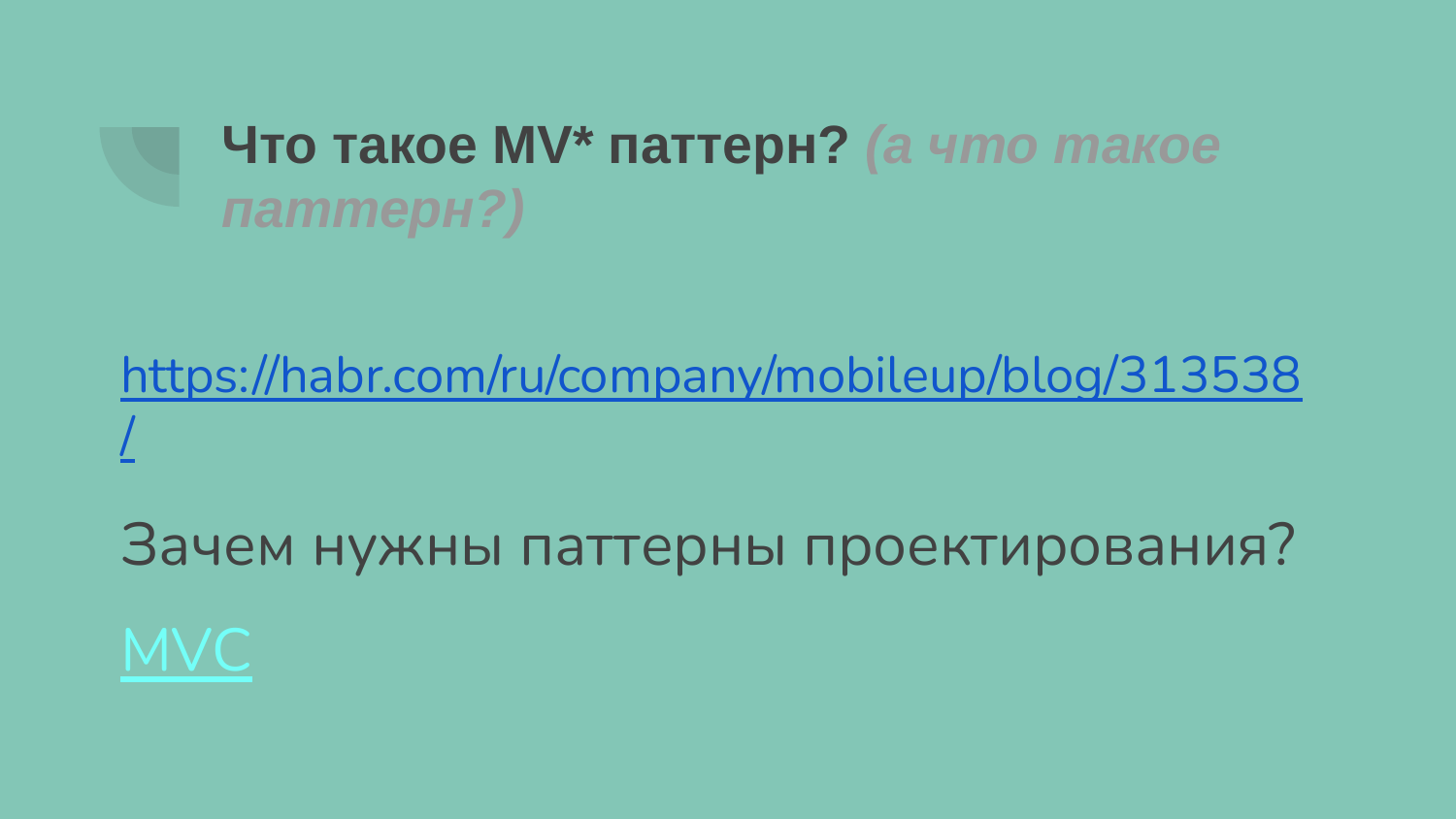

# Что такое MV* паттерн? (а что такое паттерн?)
https://habr.com/ru/company/mobileup/blog/313538/
Зачем нужны паттерны проектирования?
MVC